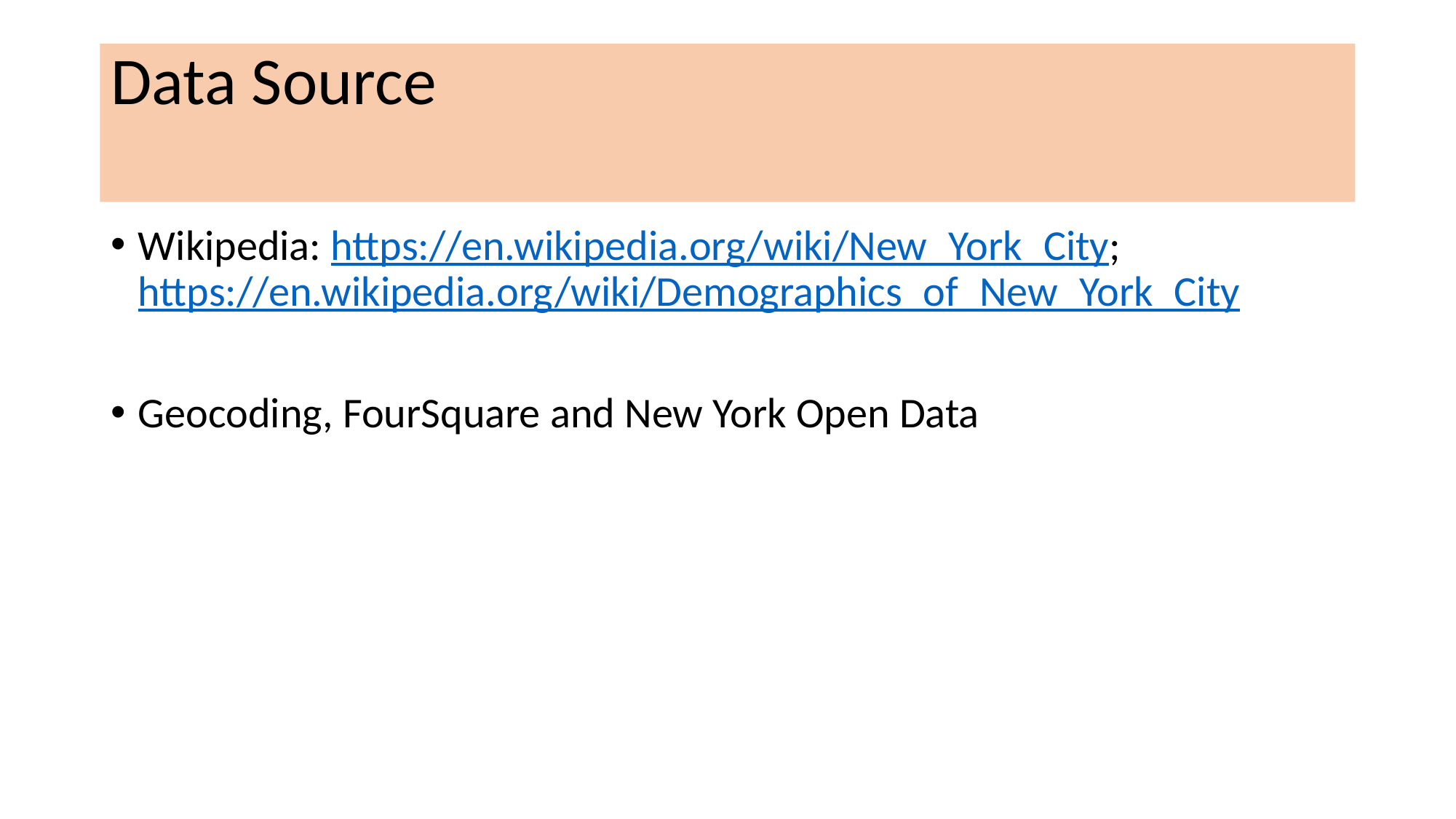

# Data Source
Wikipedia: https://en.wikipedia.org/wiki/New_York_City; https://en.wikipedia.org/wiki/Demographics_of_New_York_City

Geocoding, FourSquare and New York Open Data